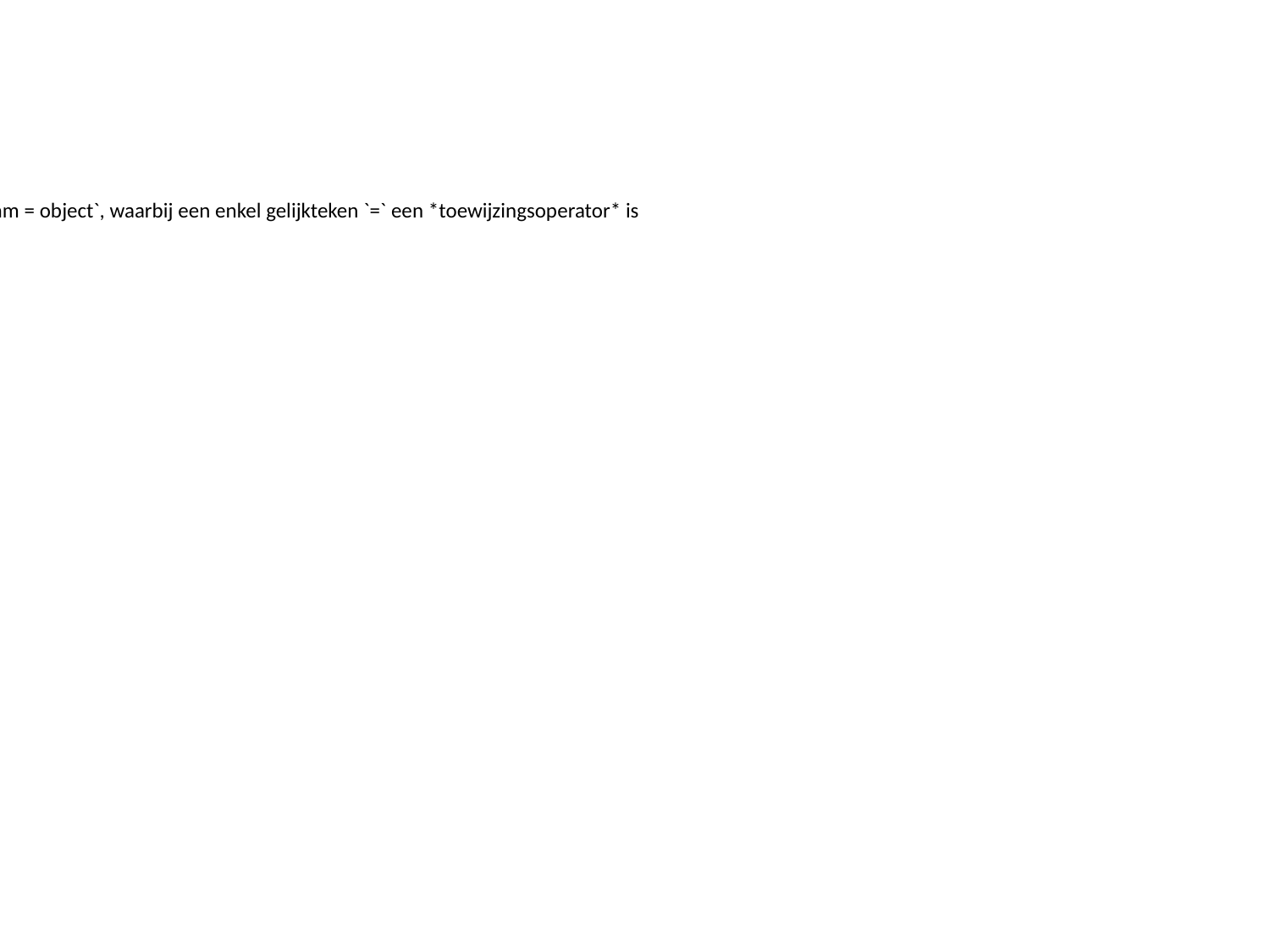

Info:
## Variabelen toewijzen Variabele toewijzing volgt `naam = object`, waarbij een enkel gelijkteken `=` een *toewijzingsoperator* is